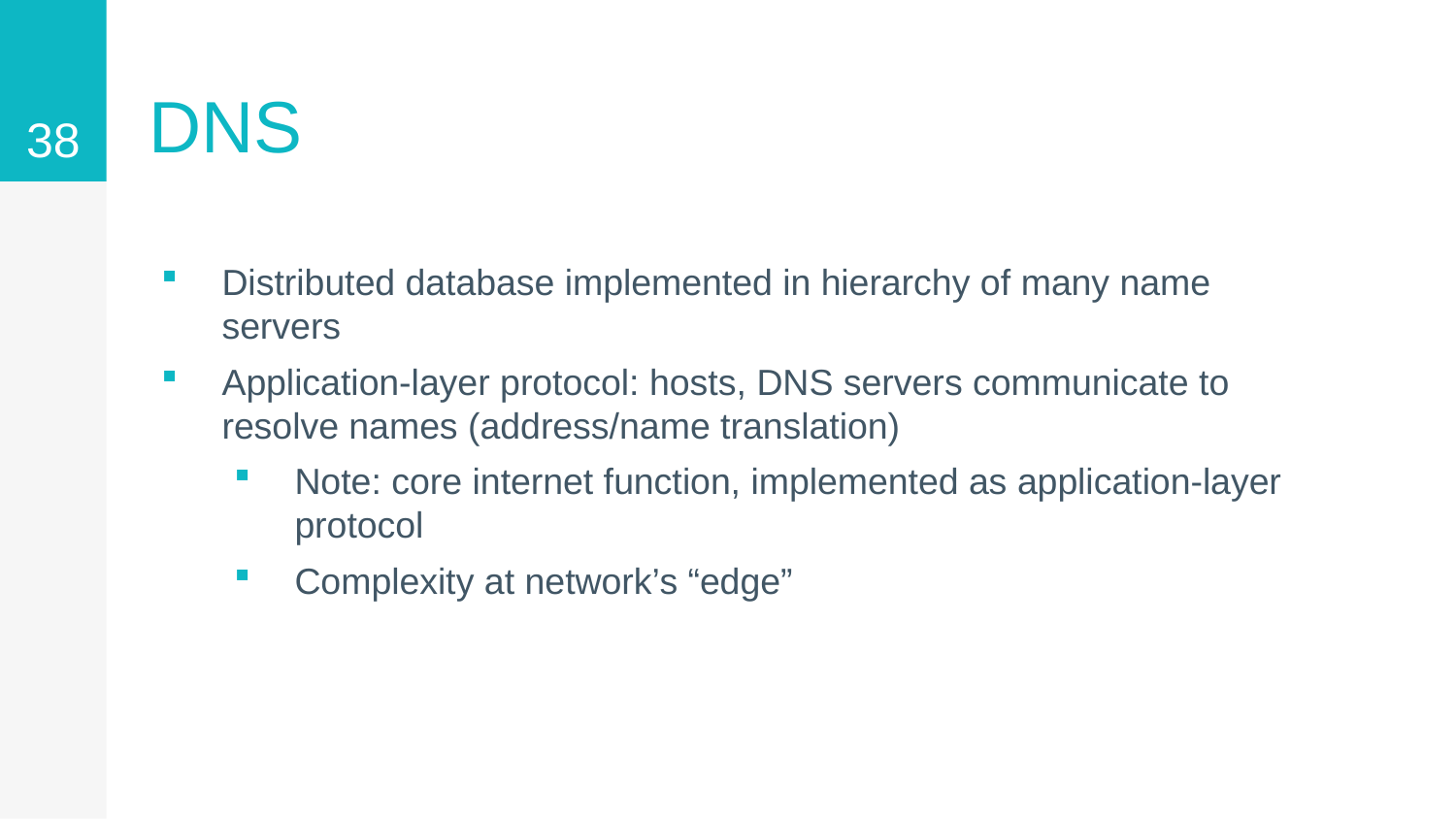

38
# DNS
Distributed database implemented in hierarchy of many name servers
Application-layer protocol: hosts, DNS servers communicate to resolve names (address/name translation)
Note: core internet function, implemented as application-layer protocol
Complexity at network’s “edge”